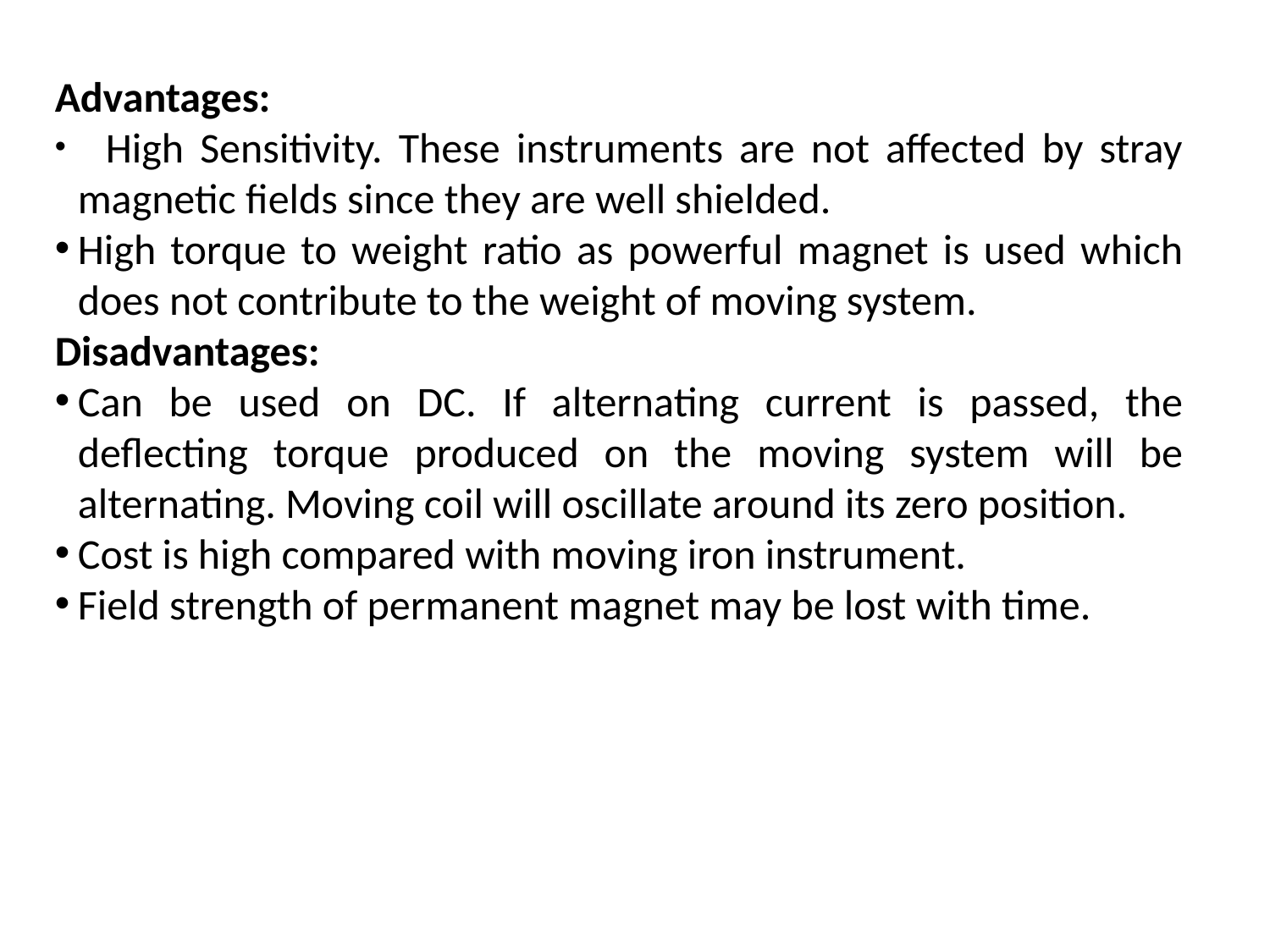

Advantages:
  High Sensitivity. These instruments are not affected by stray magnetic fields since they are well shielded.
High torque to weight ratio as powerful magnet is used which does not contribute to the weight of moving system.
Disadvantages:
Can be used on DC. If alternating current is passed, the deflecting torque produced on the moving system will be alternating. Moving coil will oscillate around its zero position.
Cost is high compared with moving iron instrument.
Field strength of permanent magnet may be lost with time.